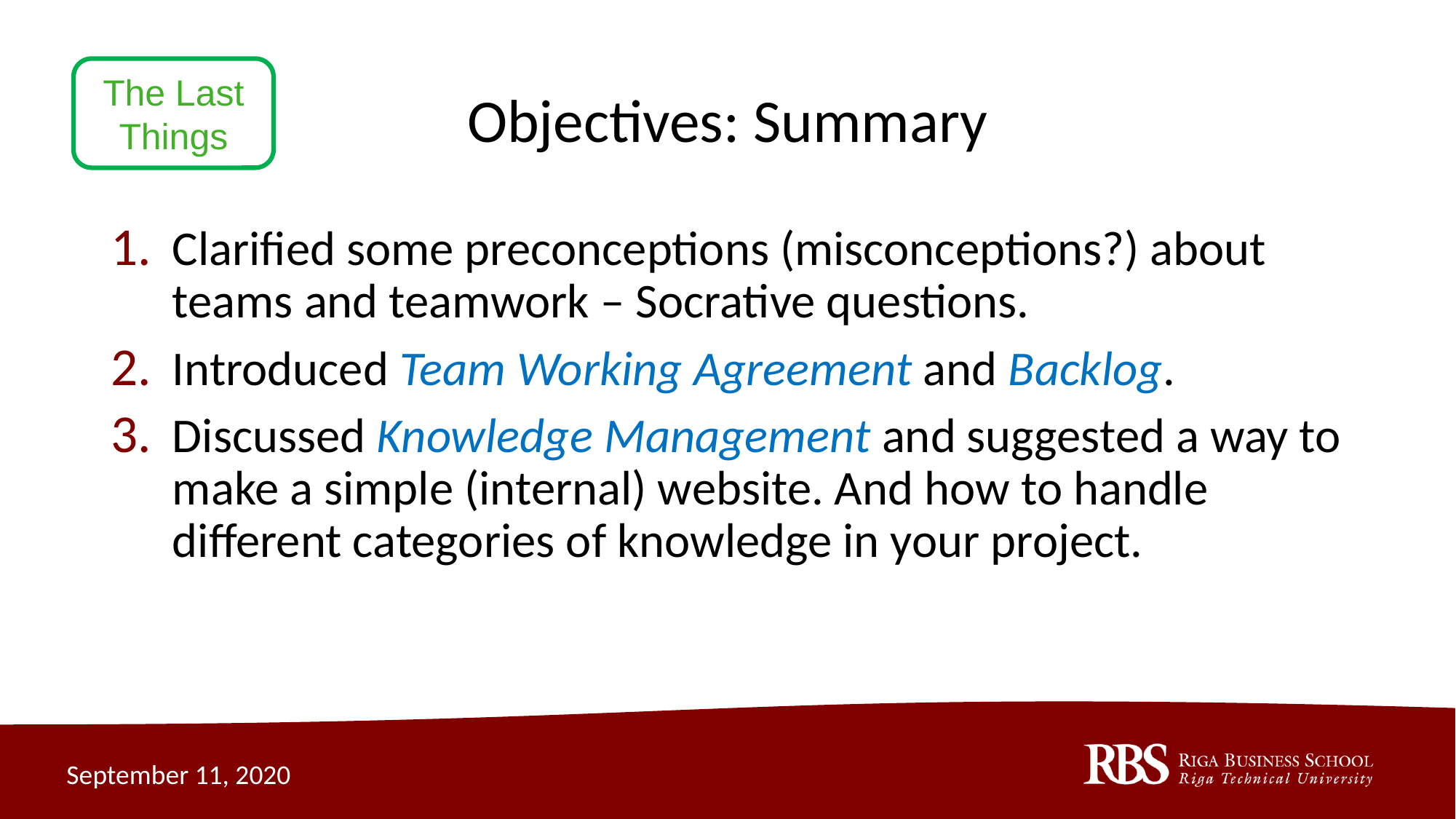

# Objectives: Summary
The Last Things
Clarified some preconceptions (misconceptions?) about teams and teamwork – Socrative questions.
Introduced Team Working Agreement and Backlog.
Discussed Knowledge Management and suggested a way to make a simple (internal) website. And how to handle different categories of knowledge in your project.
September 11, 2020